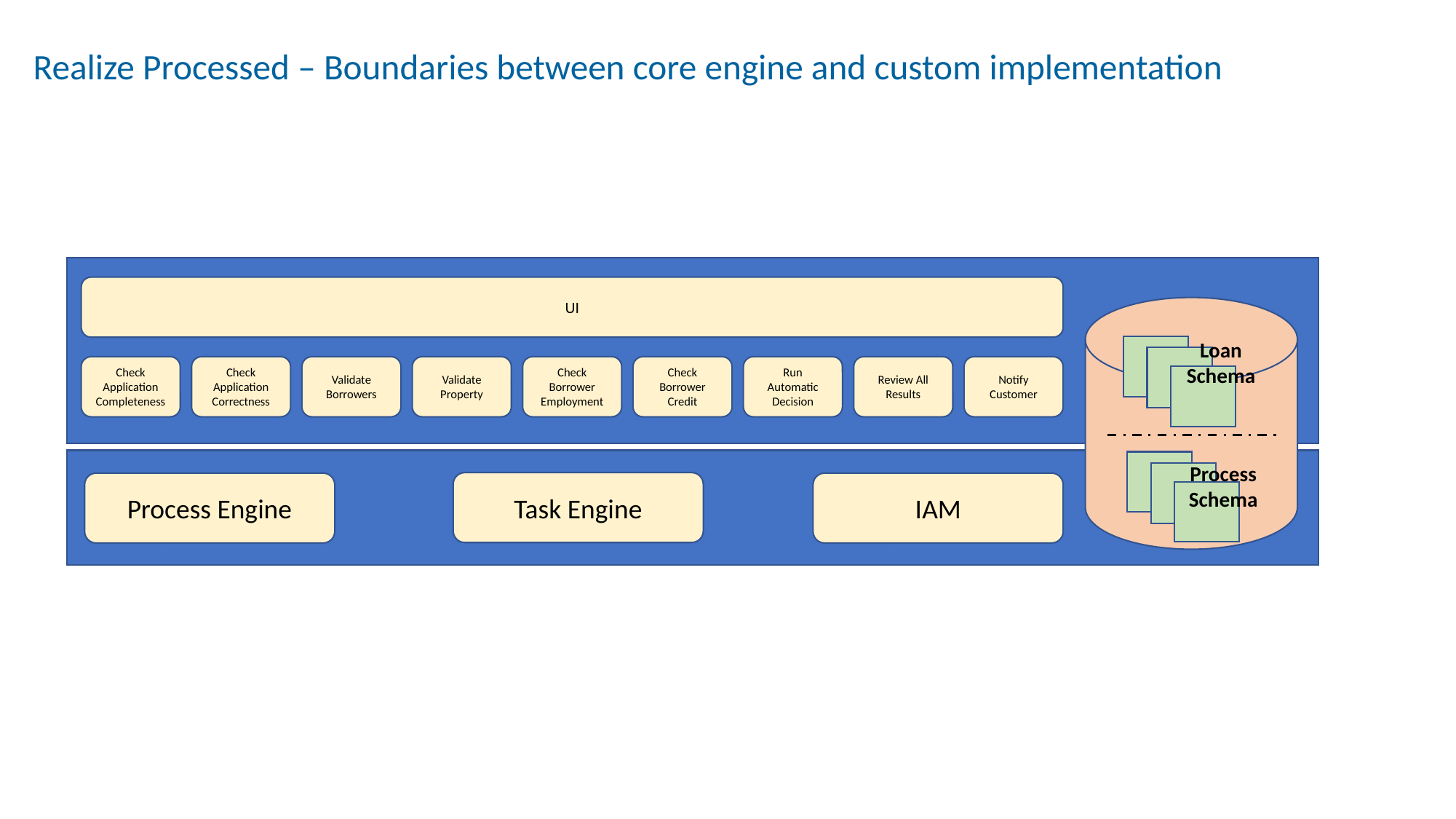

# Realize Processed – Boundaries between core engine and custom implementation

UI

Loan Schema

Check Application Completeness
Check Application Correctness
Validate Borrowers
Validate Property
Check Borrower Employment
Check Borrower Credit
Run Automatic Decision
Review All Results
Notify Customer

Process Schema

Task Engine
Process Engine
IAM